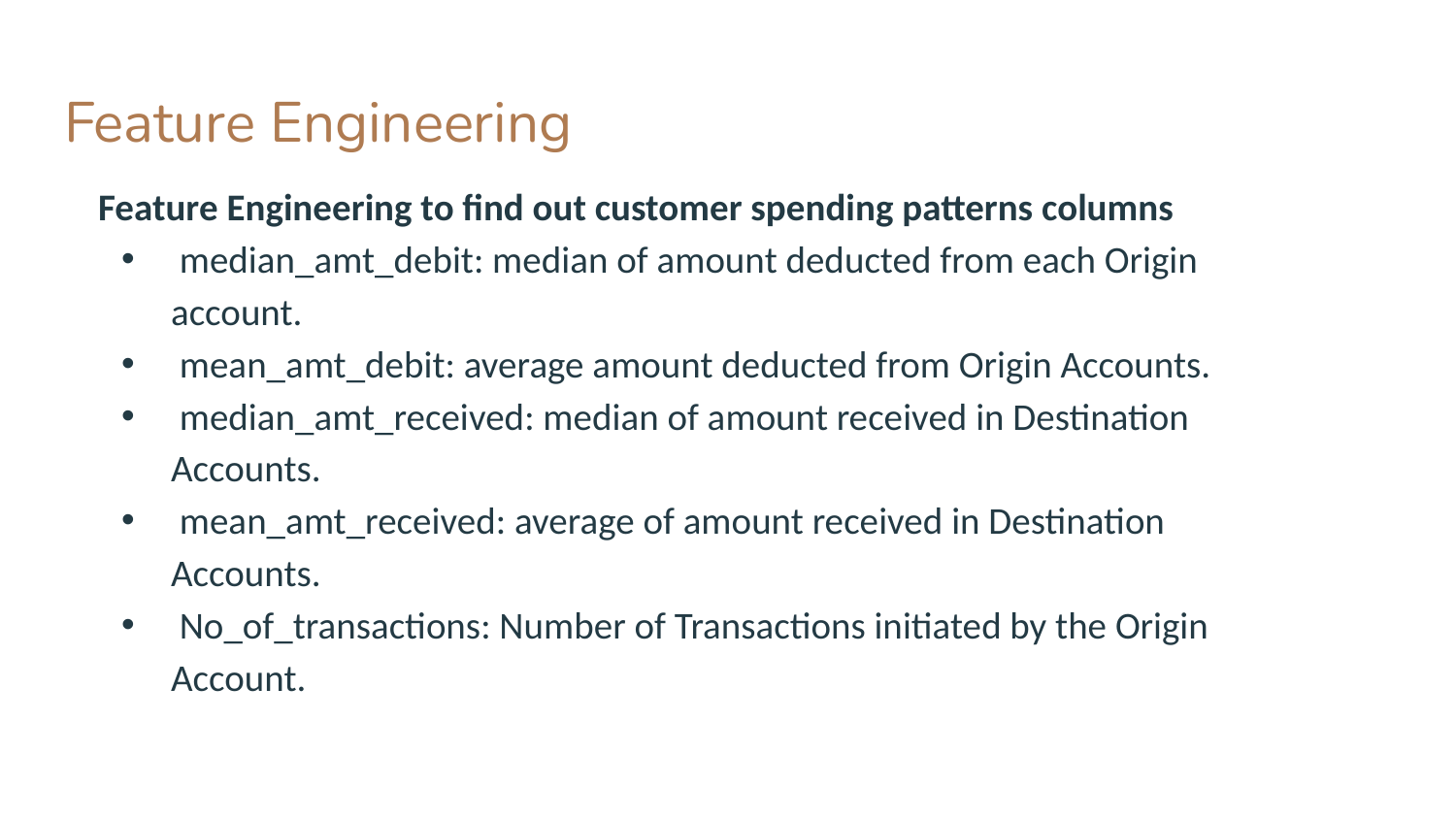

# Feature Engineering
Feature Engineering to find out customer spending patterns columns
 median_amt_debit: median of amount deducted from each Origin account.
 mean_amt_debit: average amount deducted from Origin Accounts.
 median_amt_received: median of amount received in Destination Accounts.
 mean_amt_received: average of amount received in Destination Accounts.
 No_of_transactions: Number of Transactions initiated by the Origin Account.